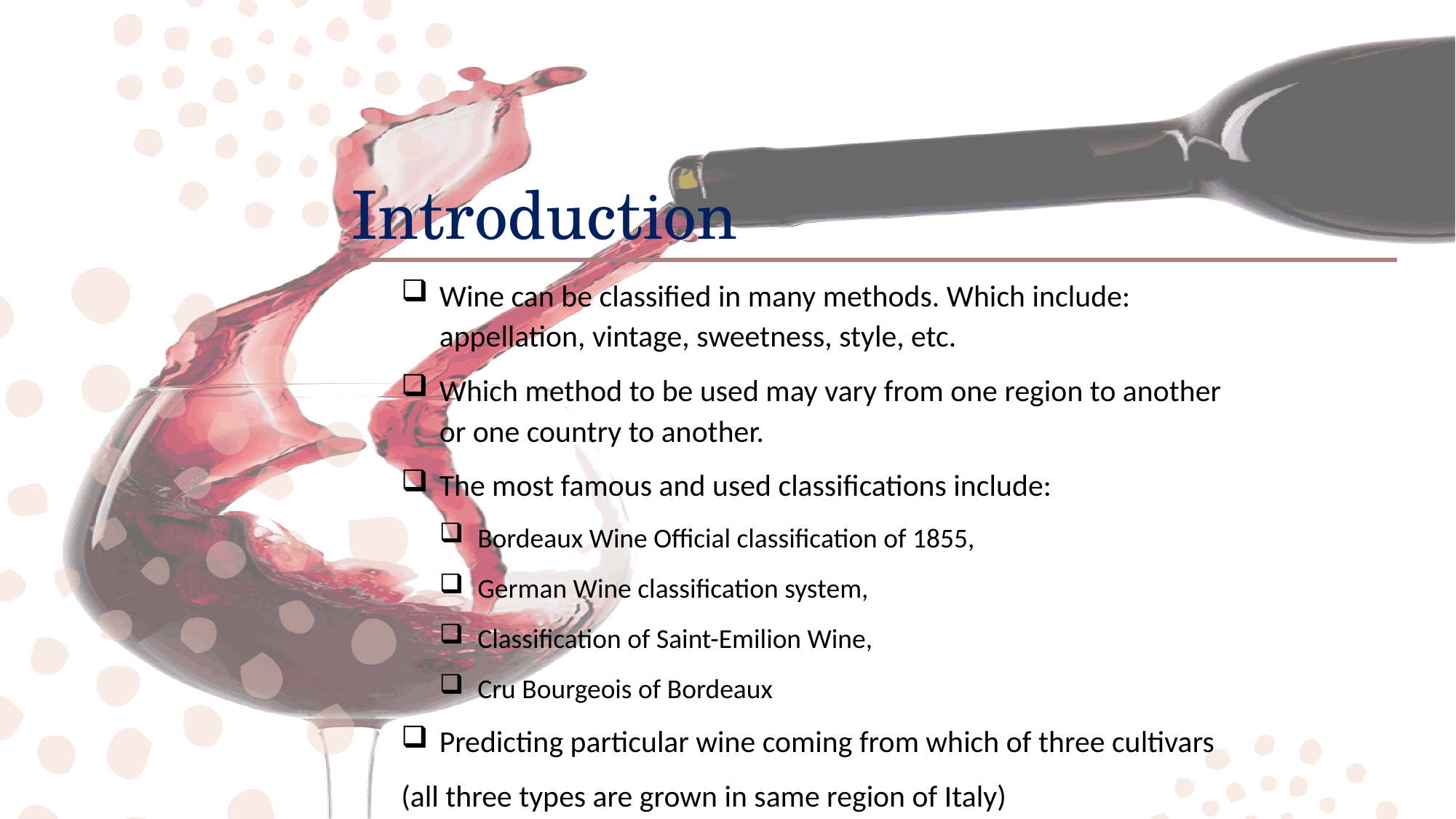

# Introduction
Wine can be classified in many methods. Which include: appellation, vintage, sweetness, style, etc.
Which method to be used may vary from one region to another or one country to another.
The most famous and used classifications include:
Bordeaux Wine Official classification of 1855,
German Wine classification system,
Classification of Saint-Emilion Wine,
Cru Bourgeois of Bordeaux
Predicting particular wine coming from which of three cultivars
(all three types are grown in same region of Italy)